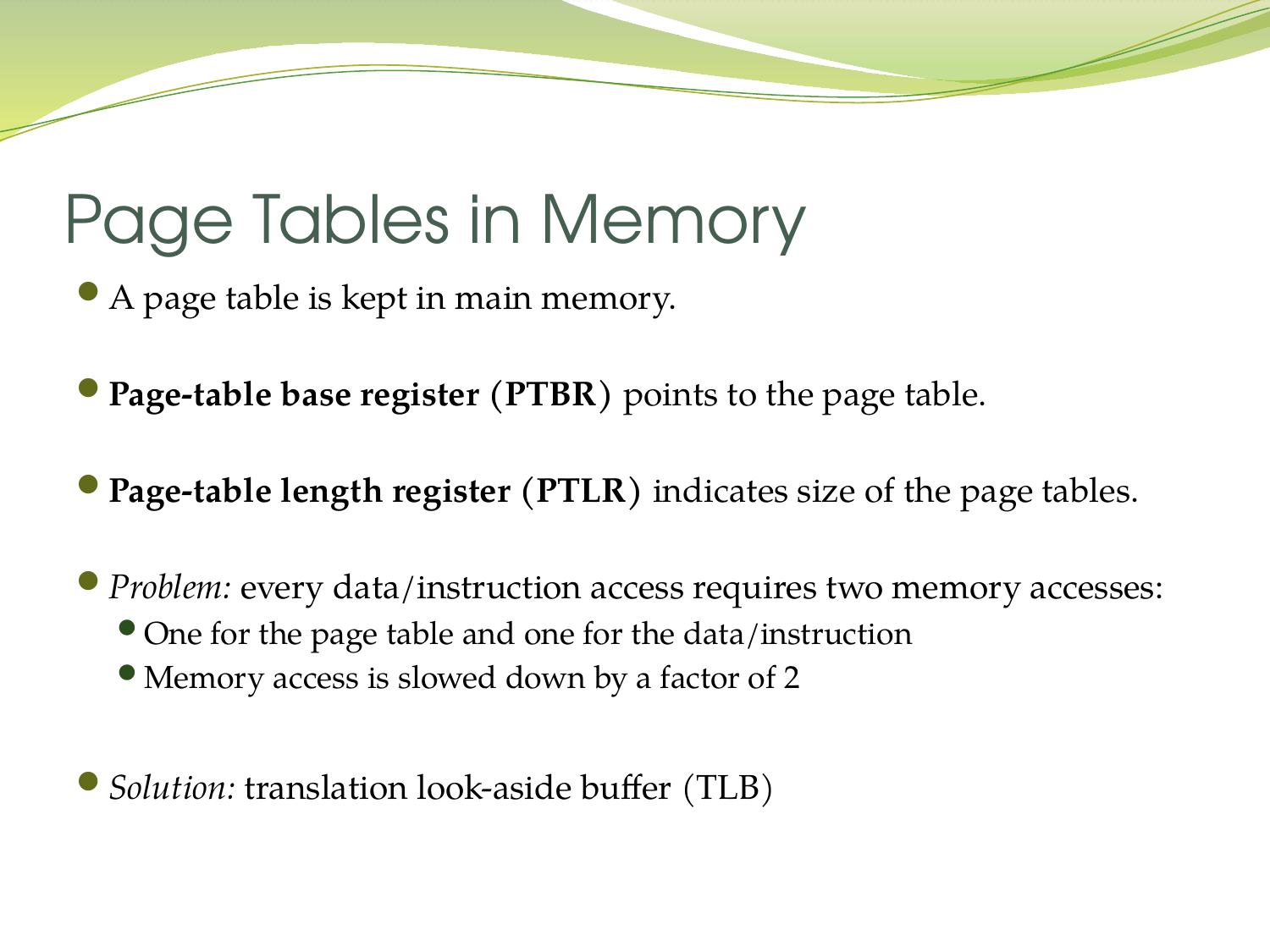

# Page Tables in Memory
A page table is kept in main memory.

Page-table base register (PTBR) points to the page table.

Page-table length register (PTLR) indicates size of the page tables.

Problem: every data/instruction access requires two memory accesses:
One for the page table and one for the data/instruction
Memory access is slowed down by a factor of 2

Solution: translation look-aside buffer (TLB)